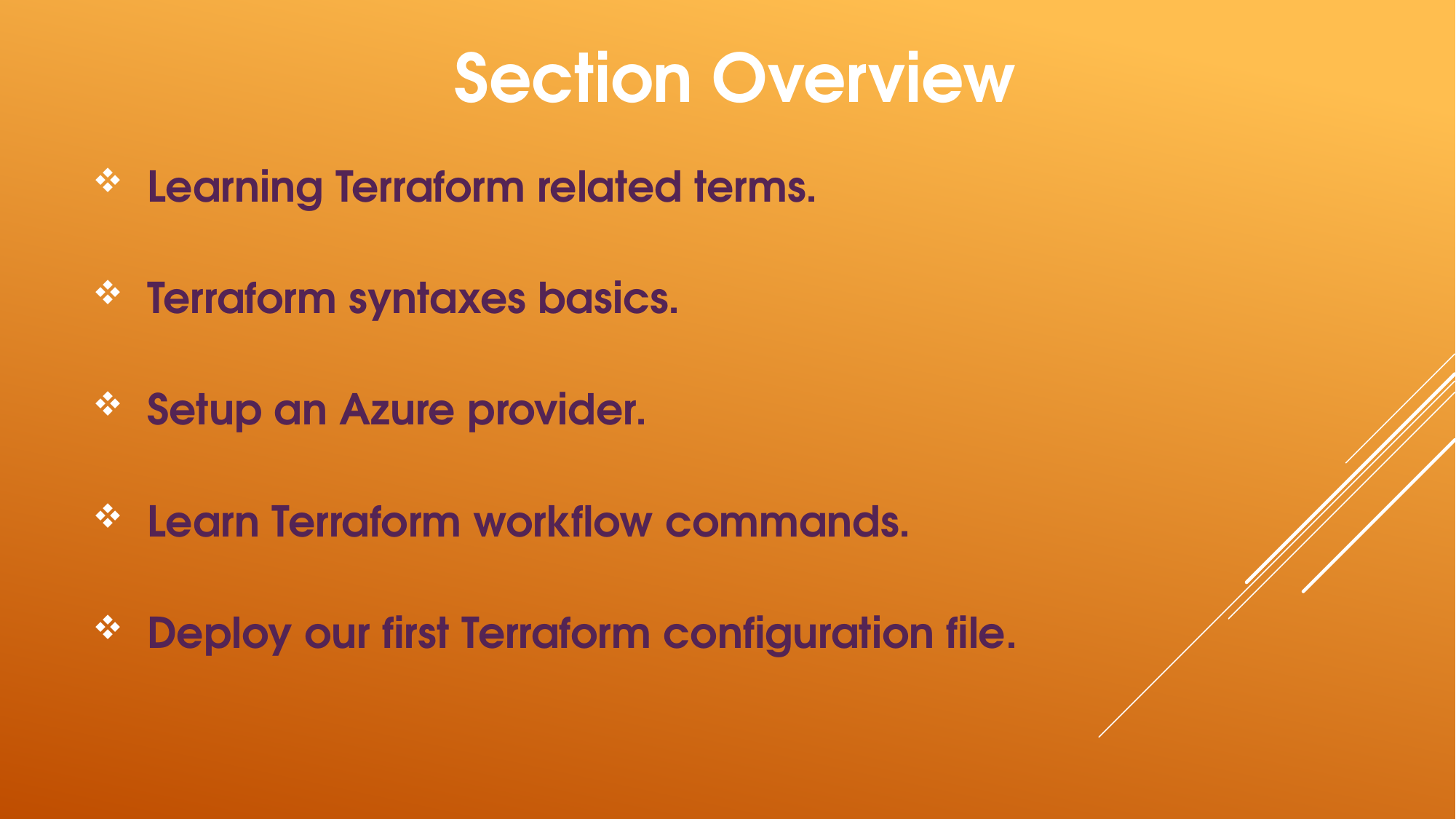

# Section Overview
Learning Terraform related terms.

Terraform syntaxes basics.

Setup an Azure provider.

Learn Terraform workflow commands.

Deploy our first Terraform configuration file.